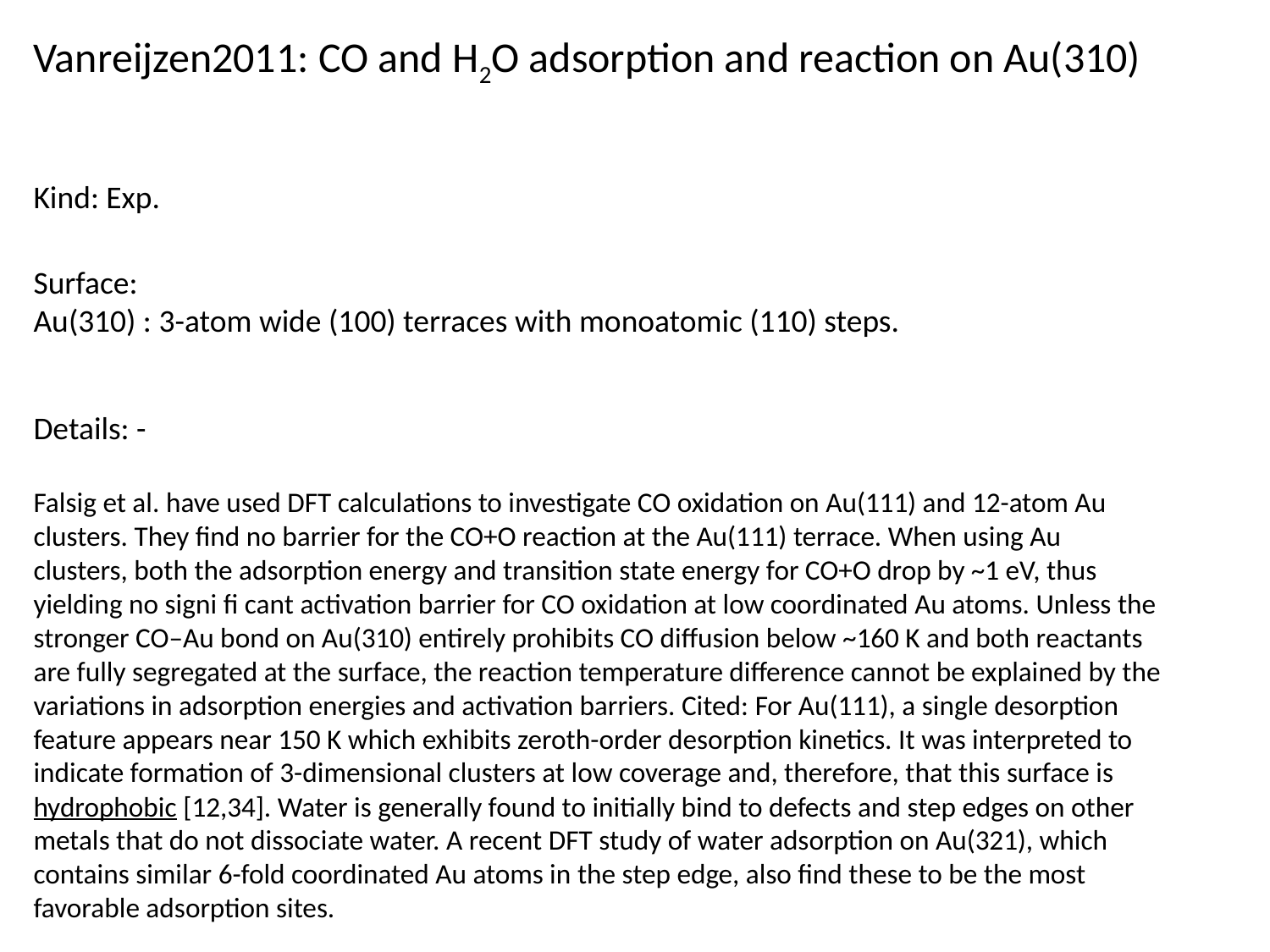

Vanreijzen2011: CO and H2O adsorption and reaction on Au(310)
Kind: Exp.
Surface:
Au(310) : 3-atom wide (100) terraces with monoatomic (110) steps.
Details: -

Falsig et al. have used DFT calculations to investigate CO oxidation on Au(111) and 12-atom Au clusters. They ﬁnd no barrier for the CO+O reaction at the Au(111) terrace. When using Au
clusters, both the adsorption energy and transition state energy for CO+O drop by ~1 eV, thus yielding no signi ﬁ cant activation barrier for CO oxidation at low coordinated Au atoms. Unless the stronger CO–Au bond on Au(310) entirely prohibits CO diffusion below ~160 K and both reactants are fully segregated at the surface, the reaction temperature difference cannot be explained by the variations in adsorption energies and activation barriers. Cited: For Au(111), a single desorption feature appears near 150 K which exhibits zeroth-order desorption kinetics. It was interpreted to indicate formation of 3-dimensional clusters at low coverage and, therefore, that this surface is hydrophobic [12,34]. Water is generally found to initially bind to defects and step edges on other metals that do not dissociate water. A recent DFT study of water adsorption on Au(321), which contains similar 6-fold coordinated Au atoms in the step edge, also ﬁnd these to be the most favorable adsorption sites.